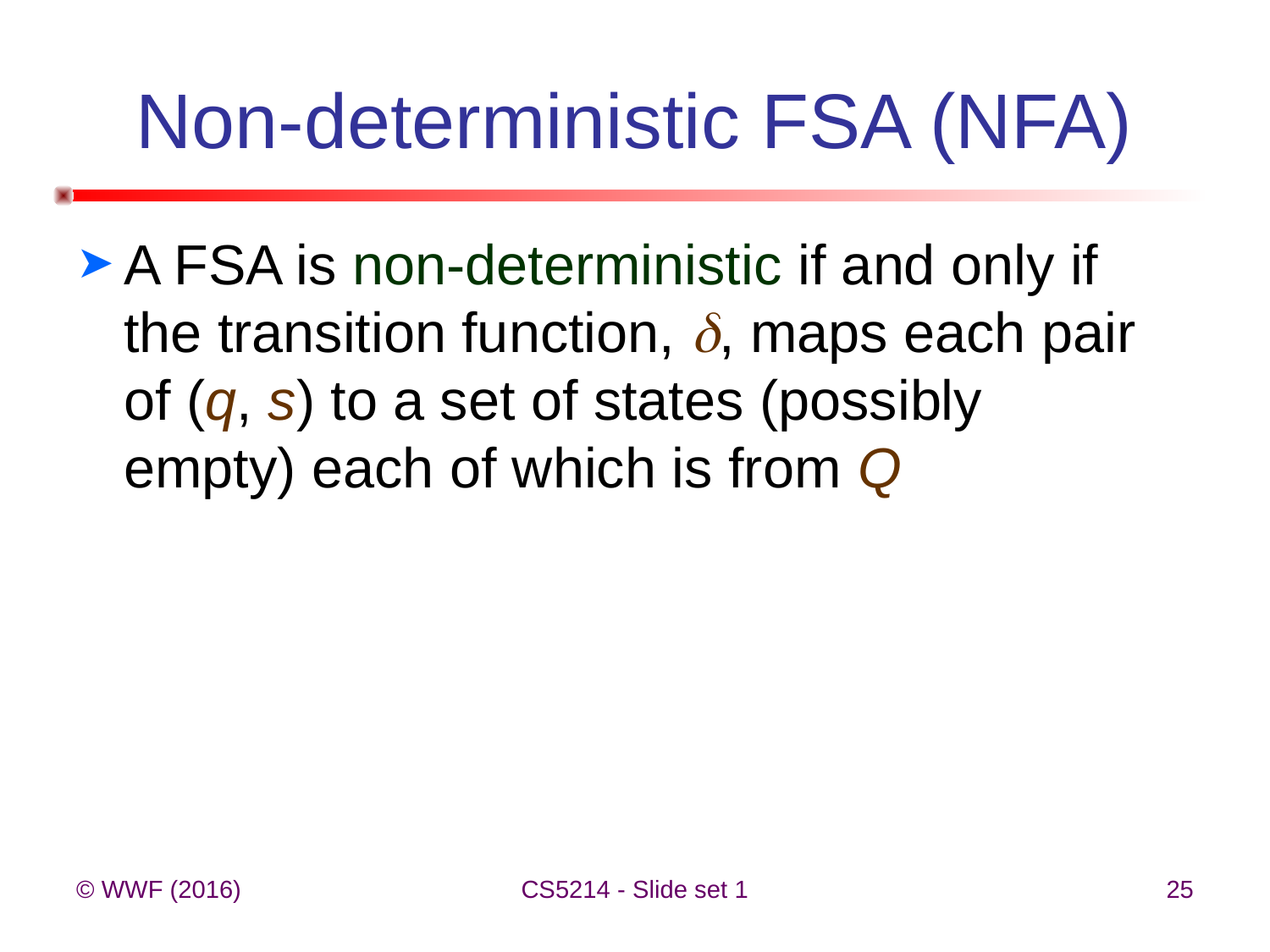

# Non-deterministic FSA (NFA)
A FSA is non-deterministic if and only if the transition function, δ, maps each pair of (q, s) to a set of states (possibly empty) each of which is from Q
© WWF (2016)
CS5214 - Slide set 1
25